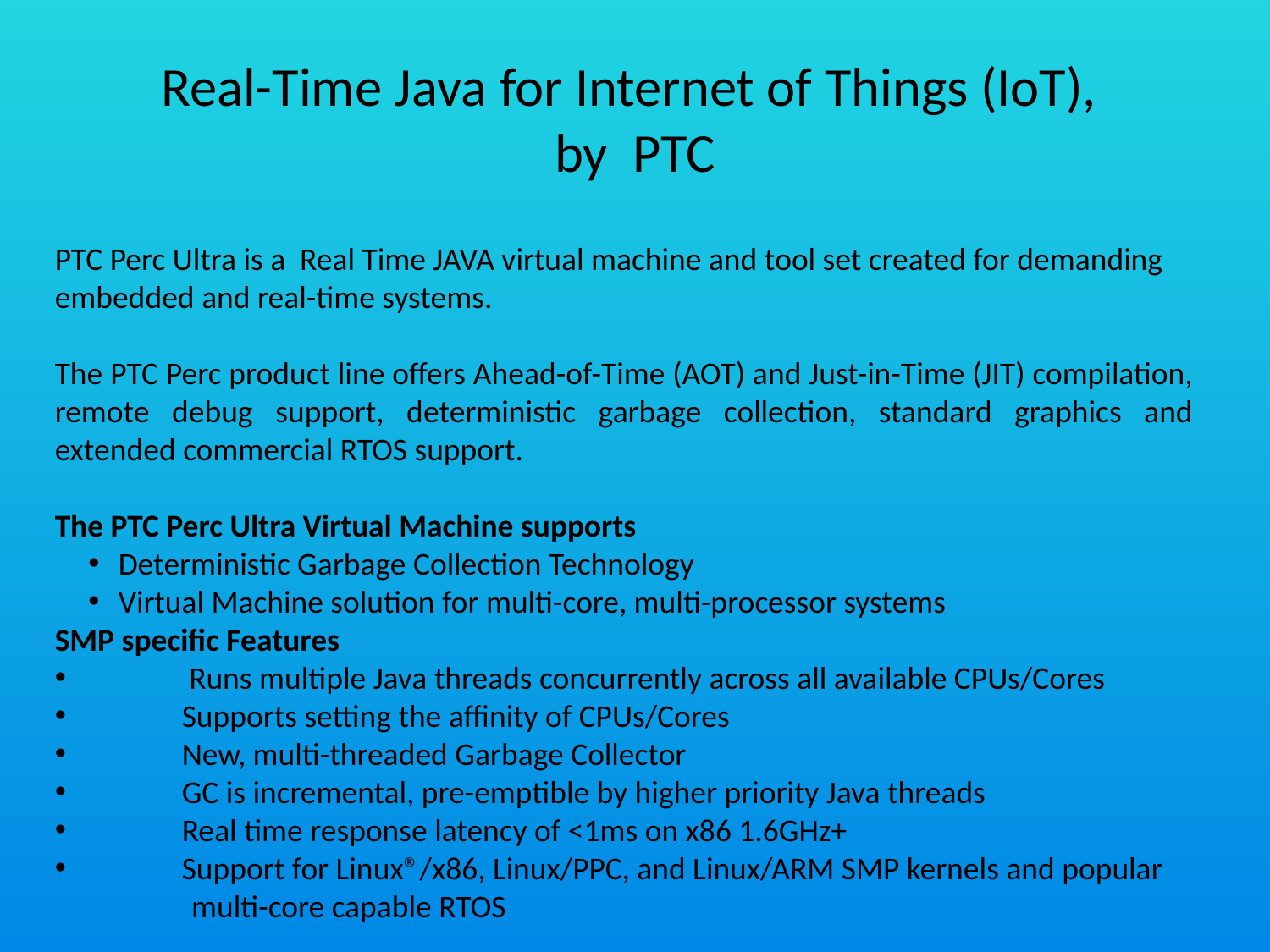

# Real-Time Java for Internet of Things (IoT), by  PTC
PTC Perc Ultra is a  Real Time JAVA virtual machine and tool set created for demanding embedded and real-time systems.

The PTC Perc product line offers Ahead-of-Time (AOT) and Just-in-Time (JIT) compilation, remote debug support, deterministic garbage collection, standard graphics and extended commercial RTOS support.

The PTC Perc Ultra Virtual Machine supports
Deterministic Garbage Collection Technology
Virtual Machine solution for multi-core, multi-processor systems
SMP specific Features
	 Runs multiple Java threads concurrently across all available CPUs/Cores
	Supports setting the affinity of CPUs/Cores
	New, multi-threaded Garbage Collector
	GC is incremental, pre-emptible by higher priority Java threads
	Real time response latency of <1ms on x86 1.6GHz+
	Support for Linux®/x86, Linux/PPC, and Linux/ARM SMP kernels and popular
                   multi-core capable RTOS